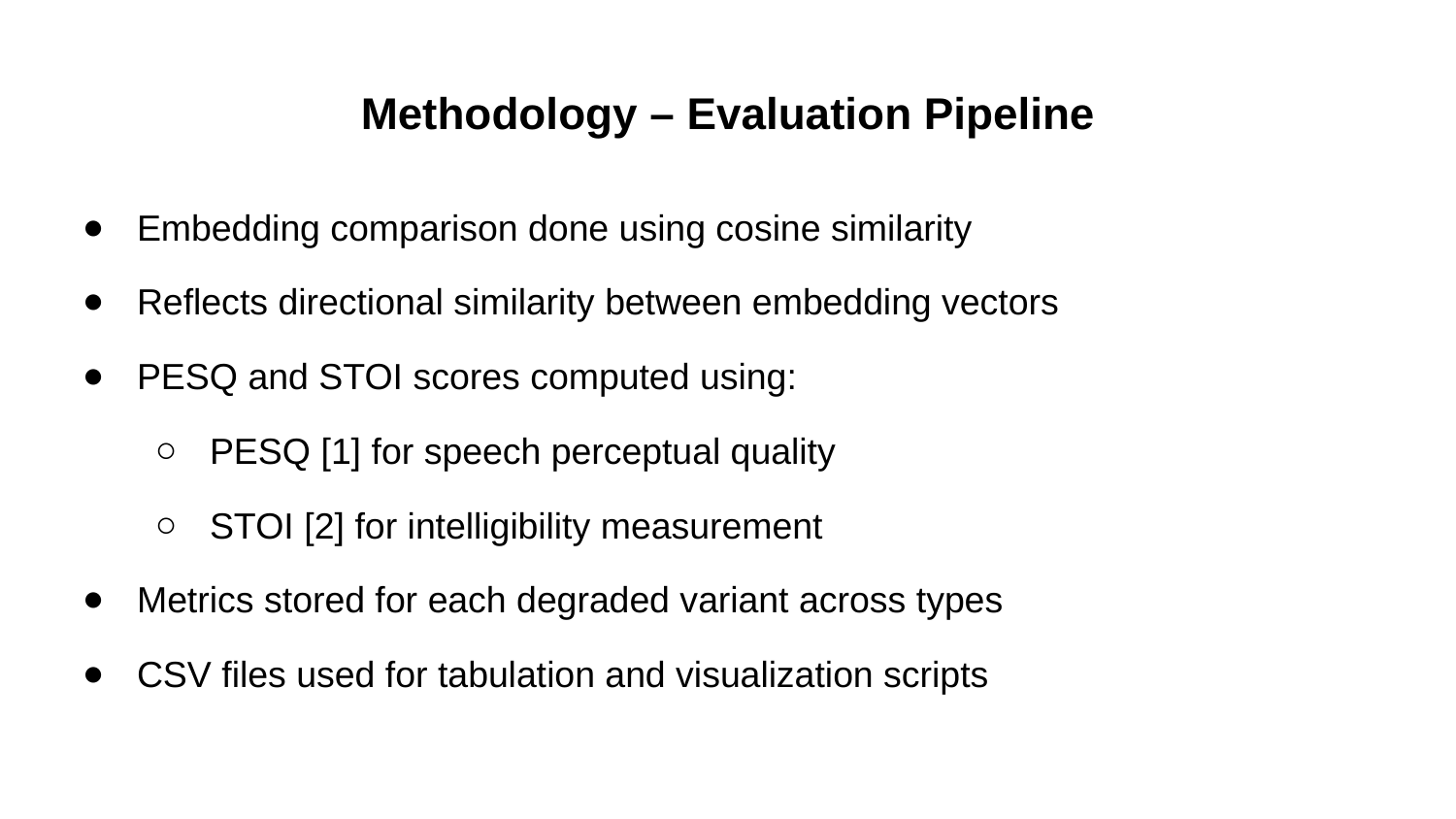

# Methodology – Evaluation Pipeline
Embedding comparison done using cosine similarity
Reflects directional similarity between embedding vectors
PESQ and STOI scores computed using:
PESQ [1] for speech perceptual quality
STOI [2] for intelligibility measurement
Metrics stored for each degraded variant across types
CSV files used for tabulation and visualization scripts